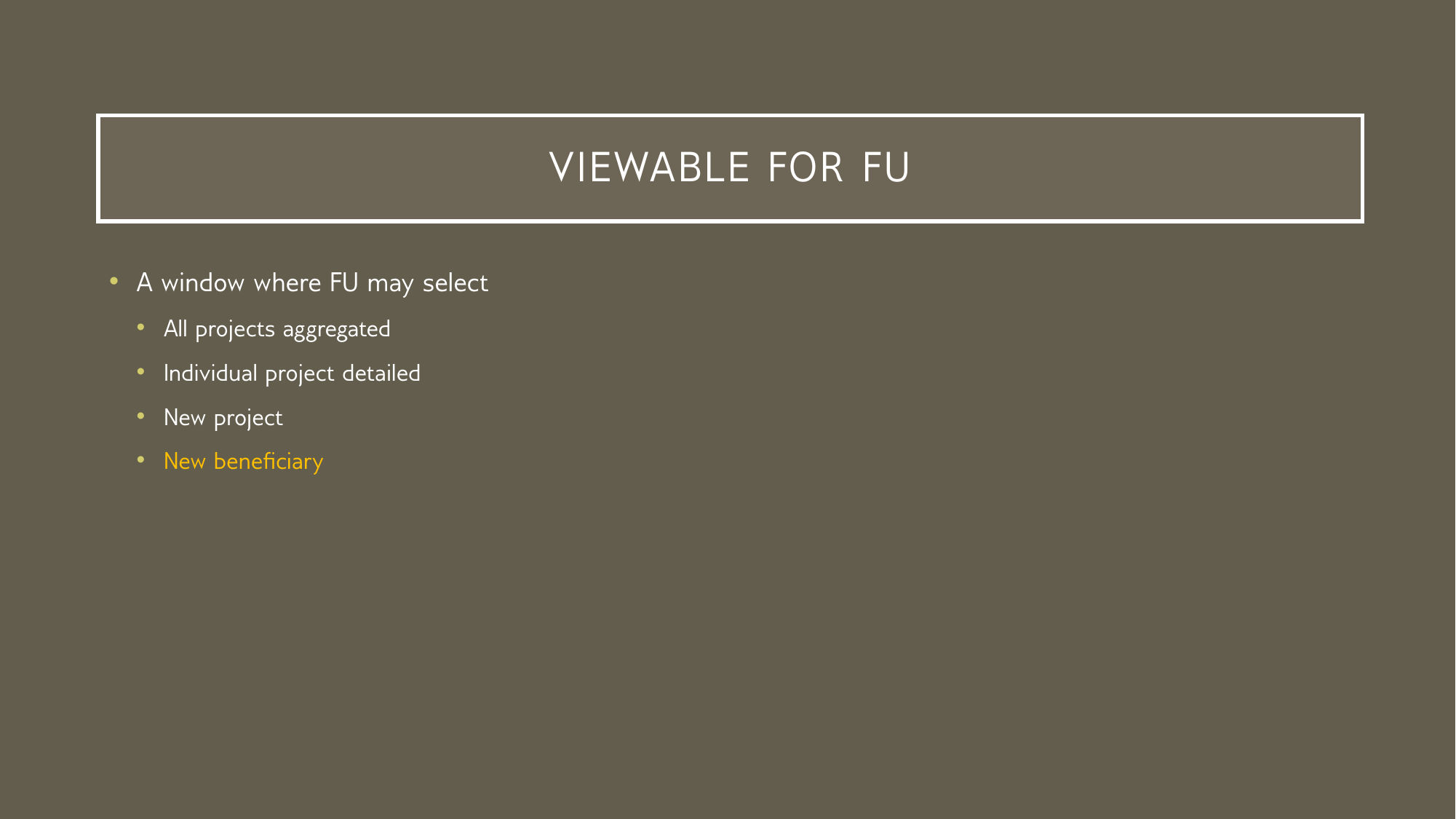

# Viewable for FU
A window where FU may select
All projects aggregated
Individual project detailed
New project
New beneficiary